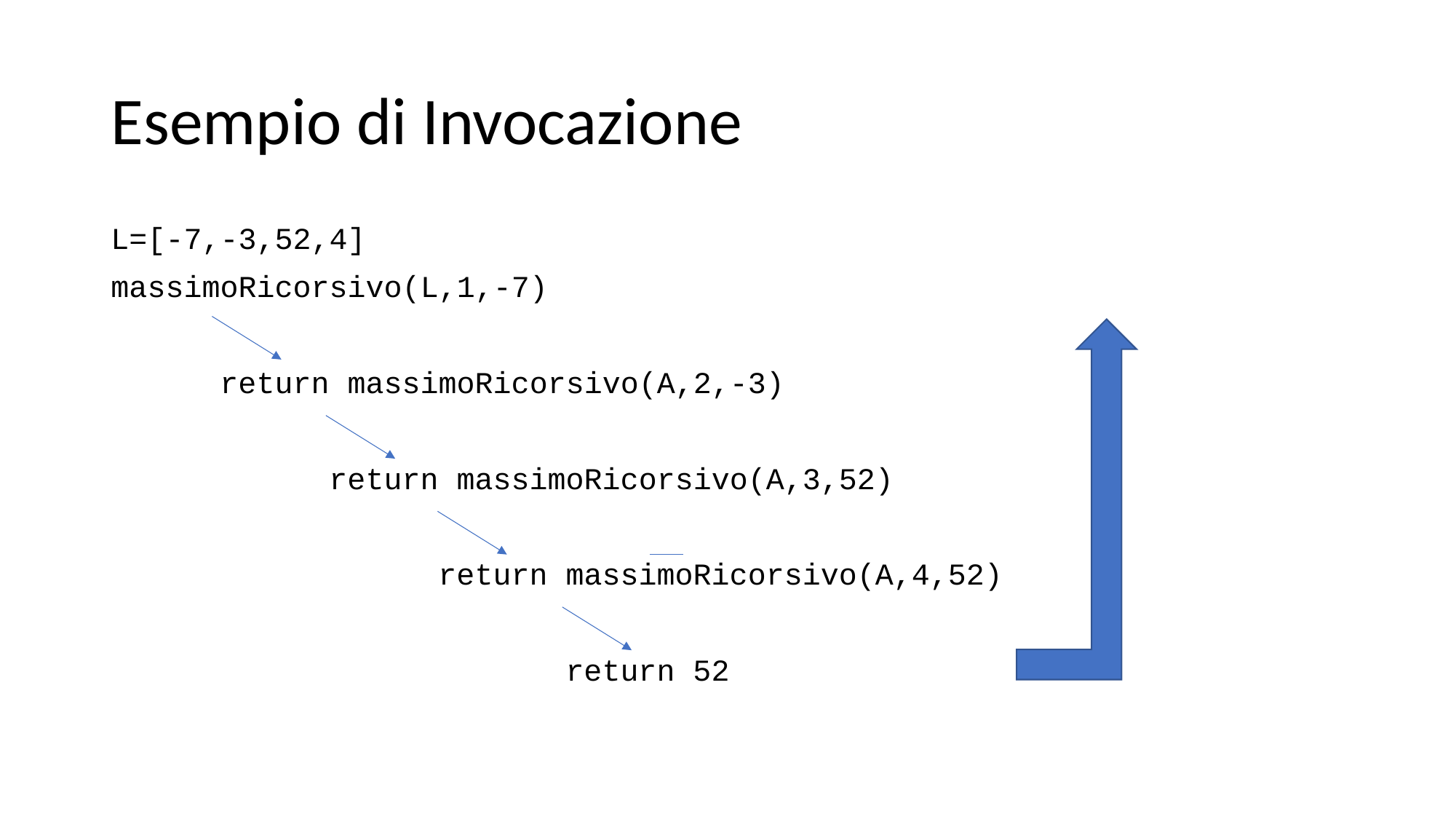

# Esempio di Invocazione
L=[-7,-3,52,4]
massimoRicorsivo(L,1,-7)

	return massimoRicorsivo(A,2,-3)

		return massimoRicorsivo(A,3,52)

			return massimoRicorsivo(A,4,52)

				 return 52